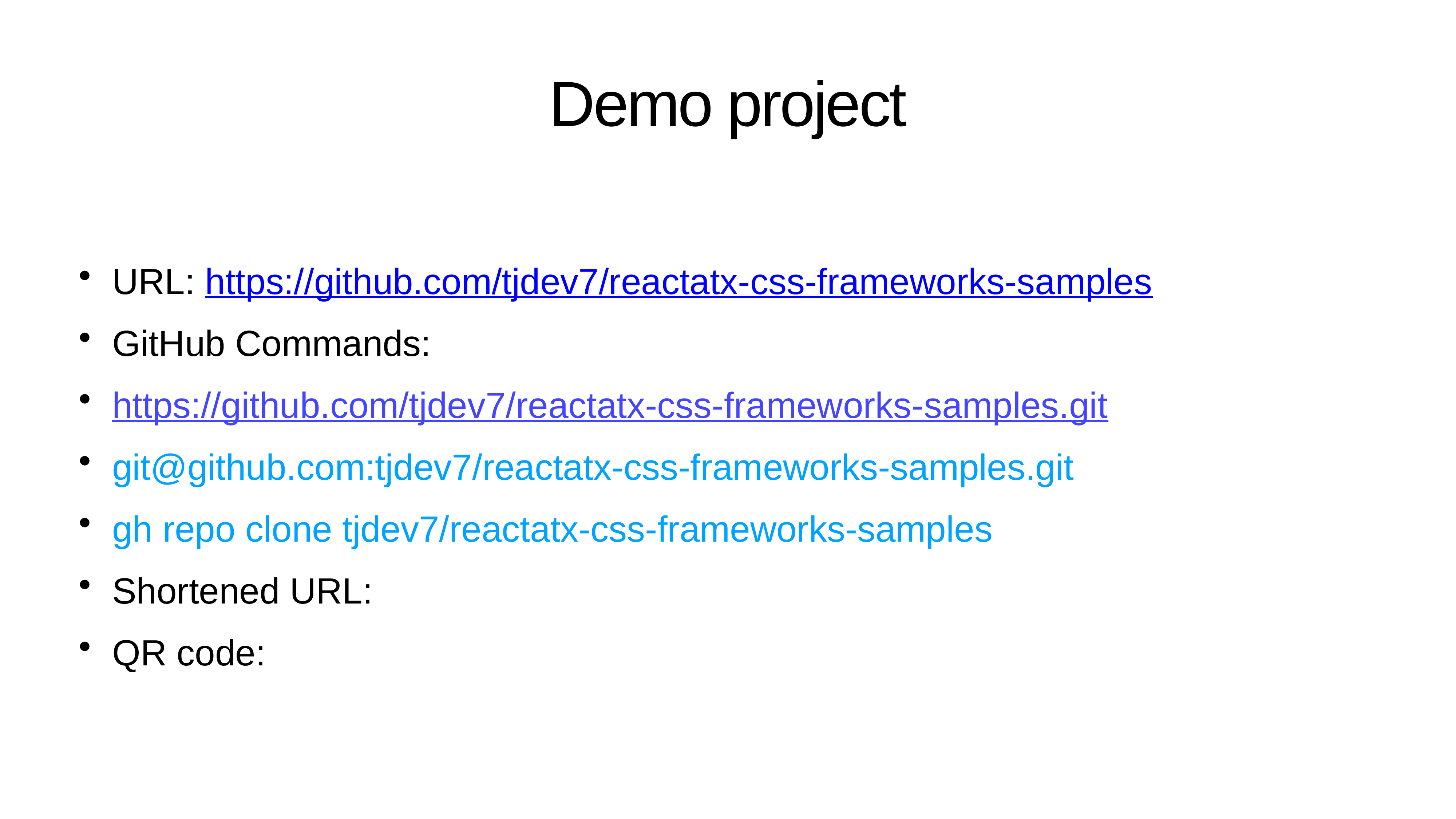

# Demo project
URL: https://github.com/tjdev7/reactatx-css-frameworks-samples
GitHub Commands:
https://github.com/tjdev7/reactatx-css-frameworks-samples.git
git@github.com:tjdev7/reactatx-css-frameworks-samples.git
gh repo clone tjdev7/reactatx-css-frameworks-samples
Shortened URL:
QR code: